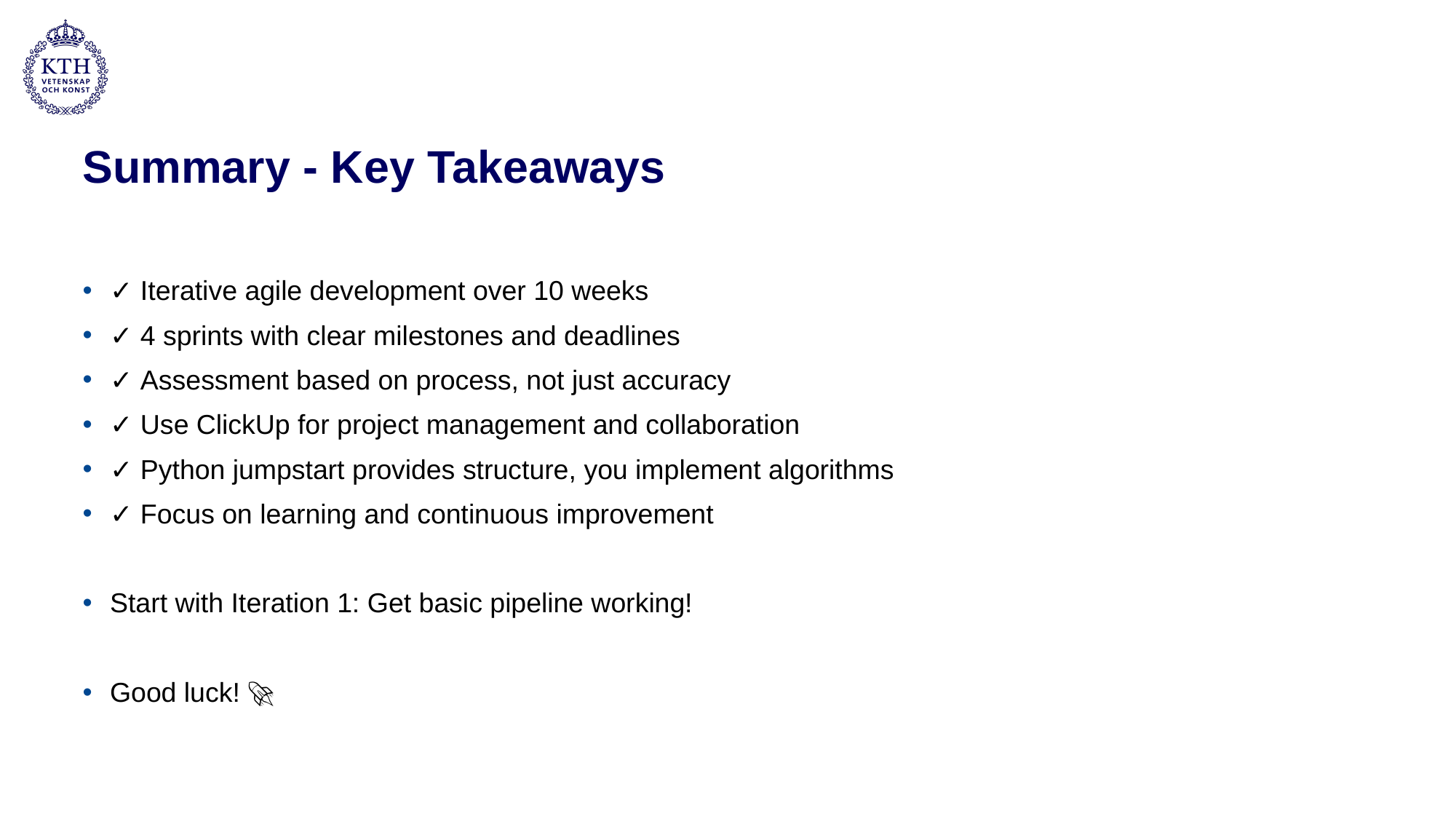

# Summary - Key Takeaways

✓ Iterative agile development over 10 weeks
✓ 4 sprints with clear milestones and deadlines
✓ Assessment based on process, not just accuracy
✓ Use ClickUp for project management and collaboration
✓ Python jumpstart provides structure, you implement algorithms
✓ Focus on learning and continuous improvement

Start with Iteration 1: Get basic pipeline working!

Good luck! 🚀